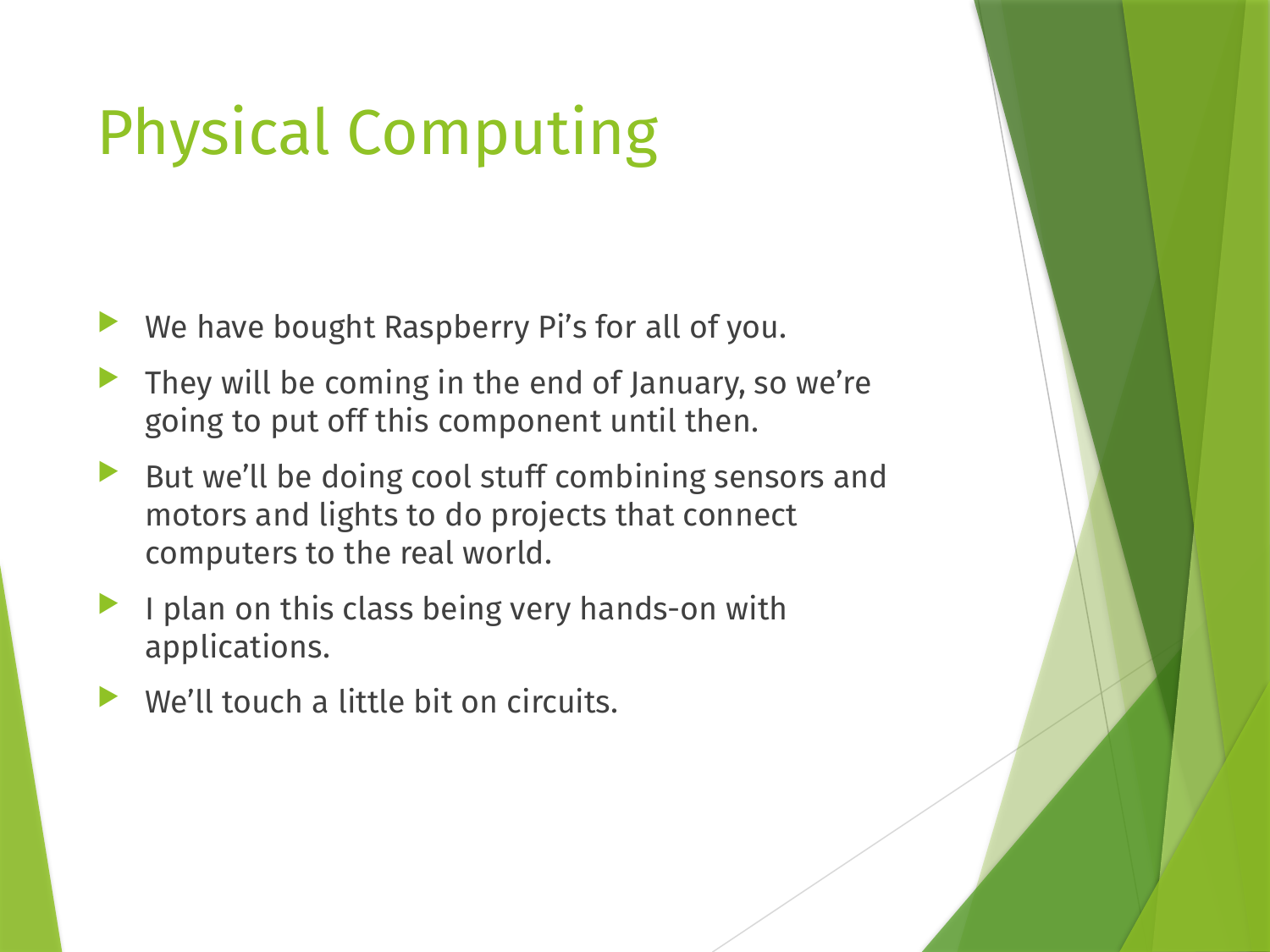

# Physical Computing
We have bought Raspberry Pi’s for all of you.
They will be coming in the end of January, so we’re going to put off this component until then.
But we’ll be doing cool stuff combining sensors and motors and lights to do projects that connect computers to the real world.
I plan on this class being very hands-on with applications.
We’ll touch a little bit on circuits.